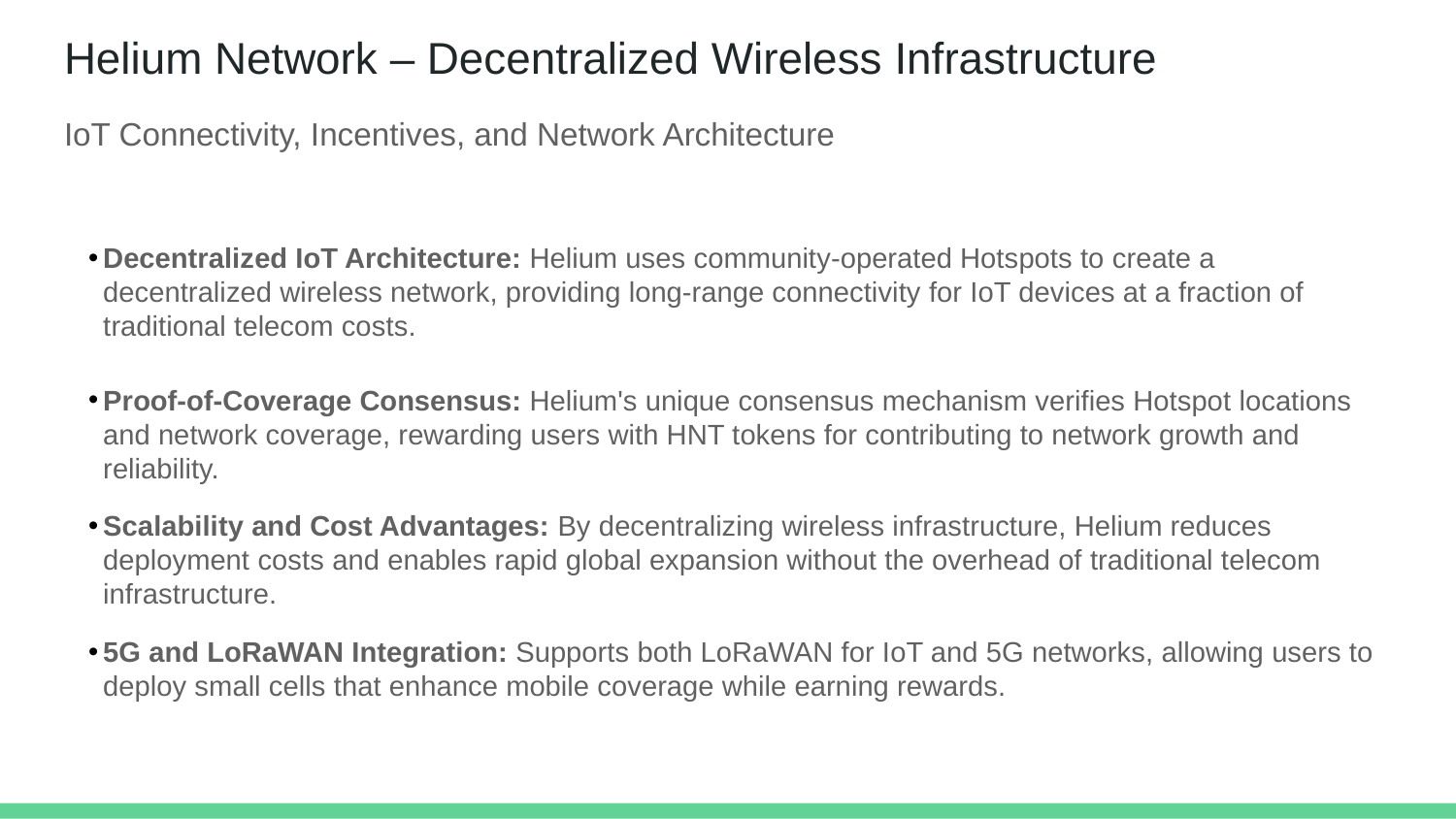

# Helium Network – Decentralized Wireless Infrastructure
IoT Connectivity, Incentives, and Network Architecture

Decentralized IoT Architecture: Helium uses community-operated Hotspots to create a decentralized wireless network, providing long-range connectivity for IoT devices at a fraction of traditional telecom costs.
Proof-of-Coverage Consensus: Helium's unique consensus mechanism verifies Hotspot locations and network coverage, rewarding users with HNT tokens for contributing to network growth and reliability.
Scalability and Cost Advantages: By decentralizing wireless infrastructure, Helium reduces deployment costs and enables rapid global expansion without the overhead of traditional telecom infrastructure.
5G and LoRaWAN Integration: Supports both LoRaWAN for IoT and 5G networks, allowing users to deploy small cells that enhance mobile coverage while earning rewards.